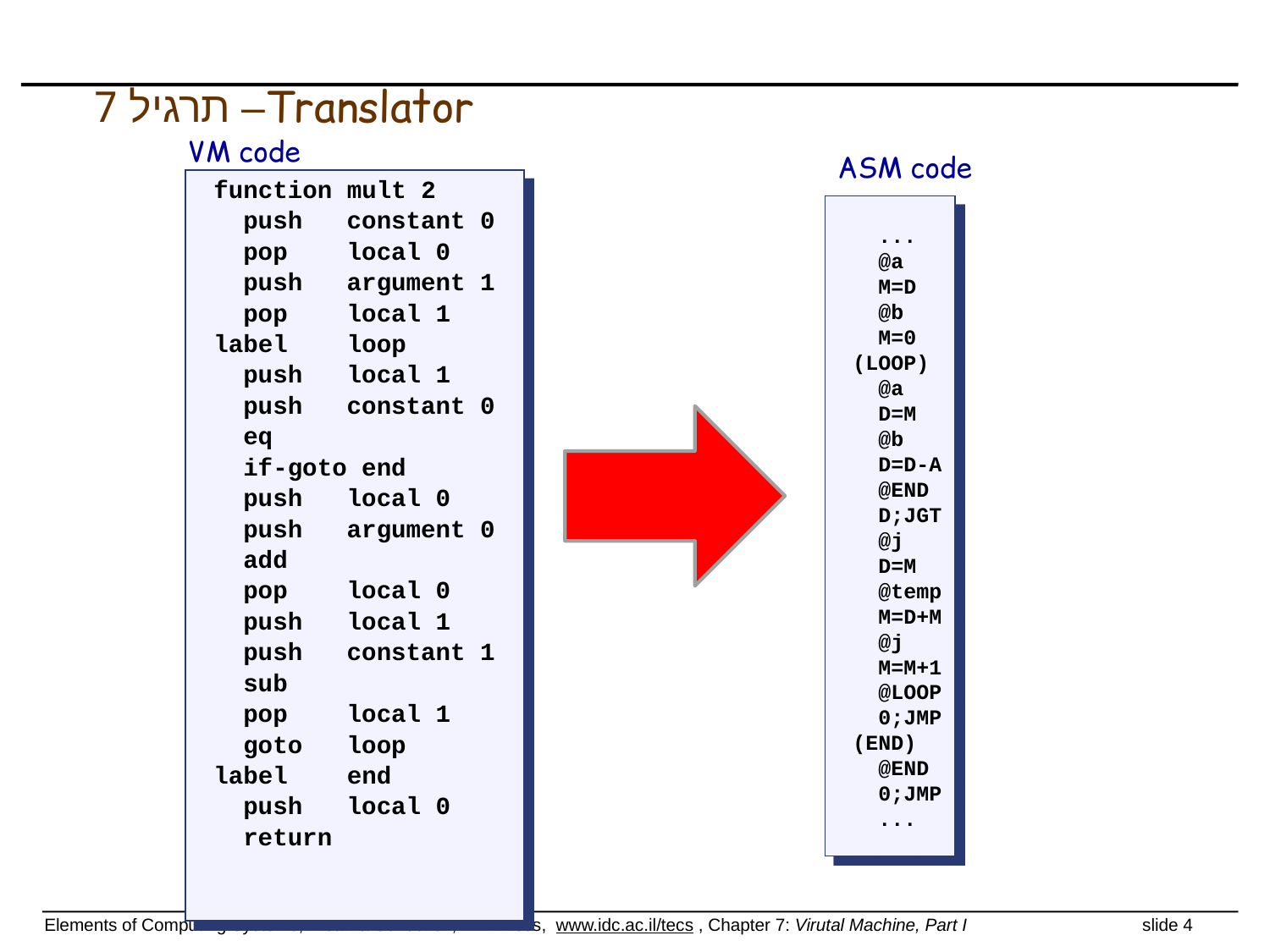

# תרגיל 7 –Translator
VM code
function mult 2
  push   constant 0
  pop    local 0
  push   argument 1
  pop    local 1
label    loop
  push   local 1
  push   constant 0
  eq
  if-goto end
  push   local 0
  push   argument 0
  add
  pop    local 0
  push   local 1
  push   constant 1
  sub
  pop    local 1
  goto   loop
label    end
  push   local 0
  return
ASM code
  ...
  @a
  M=D
  @b
  M=0
(LOOP)
  @a
  D=M
  @b
  D=D-A
  @END
  D;JGT
  @j
  D=M
  @temp
  M=D+M
  @j
  M=M+1
  @LOOP
  0;JMP
(END)
  @END
  0;JMP
  ...